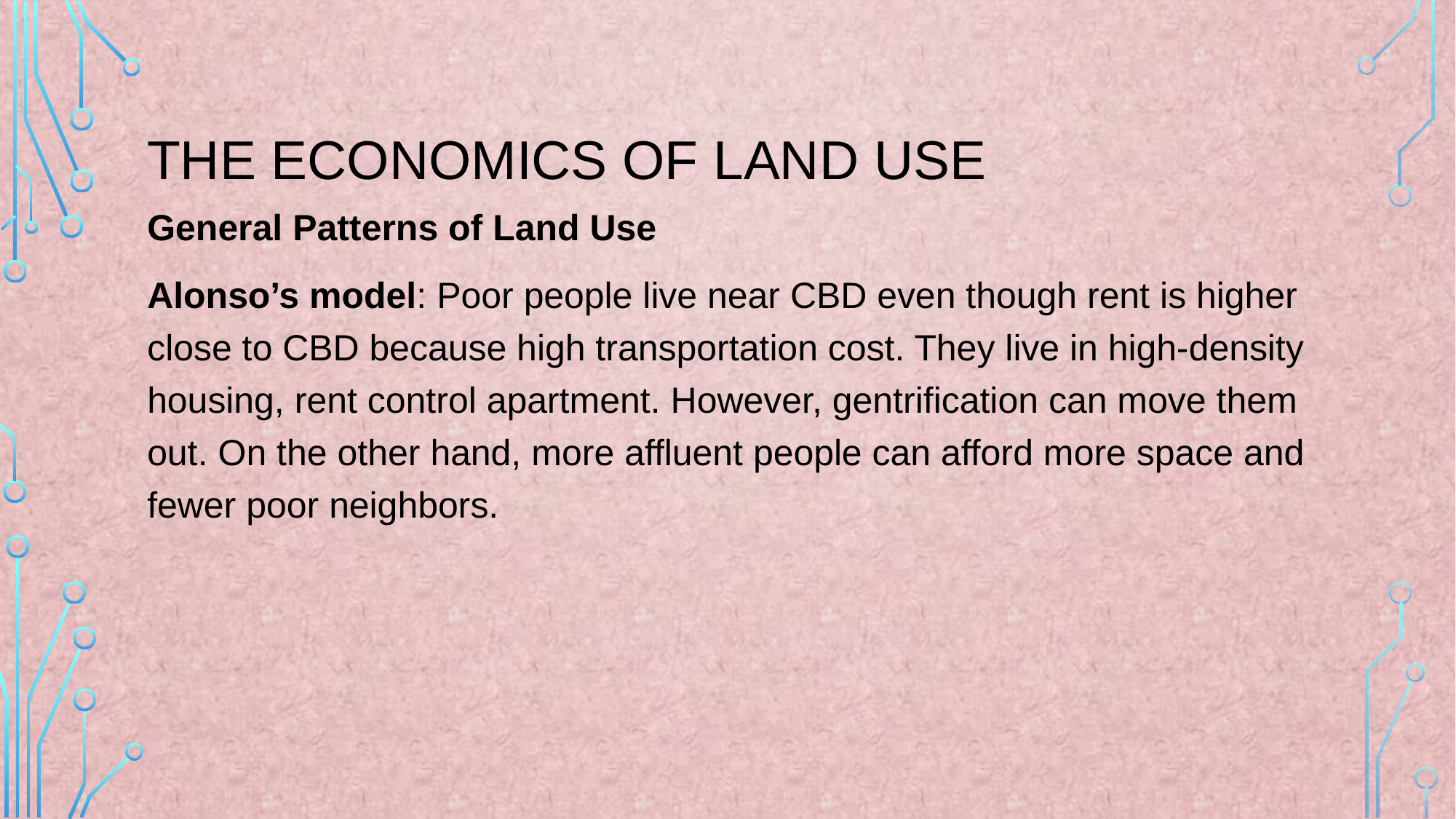

# The Economics of Land Use
General Patterns of Land Use
Alonso’s model: Poor people live near CBD even though rent is higher close to CBD because high transportation cost. They live in high-density housing, rent control apartment. However, gentrification can move them out. On the other hand, more affluent people can afford more space and fewer poor neighbors.